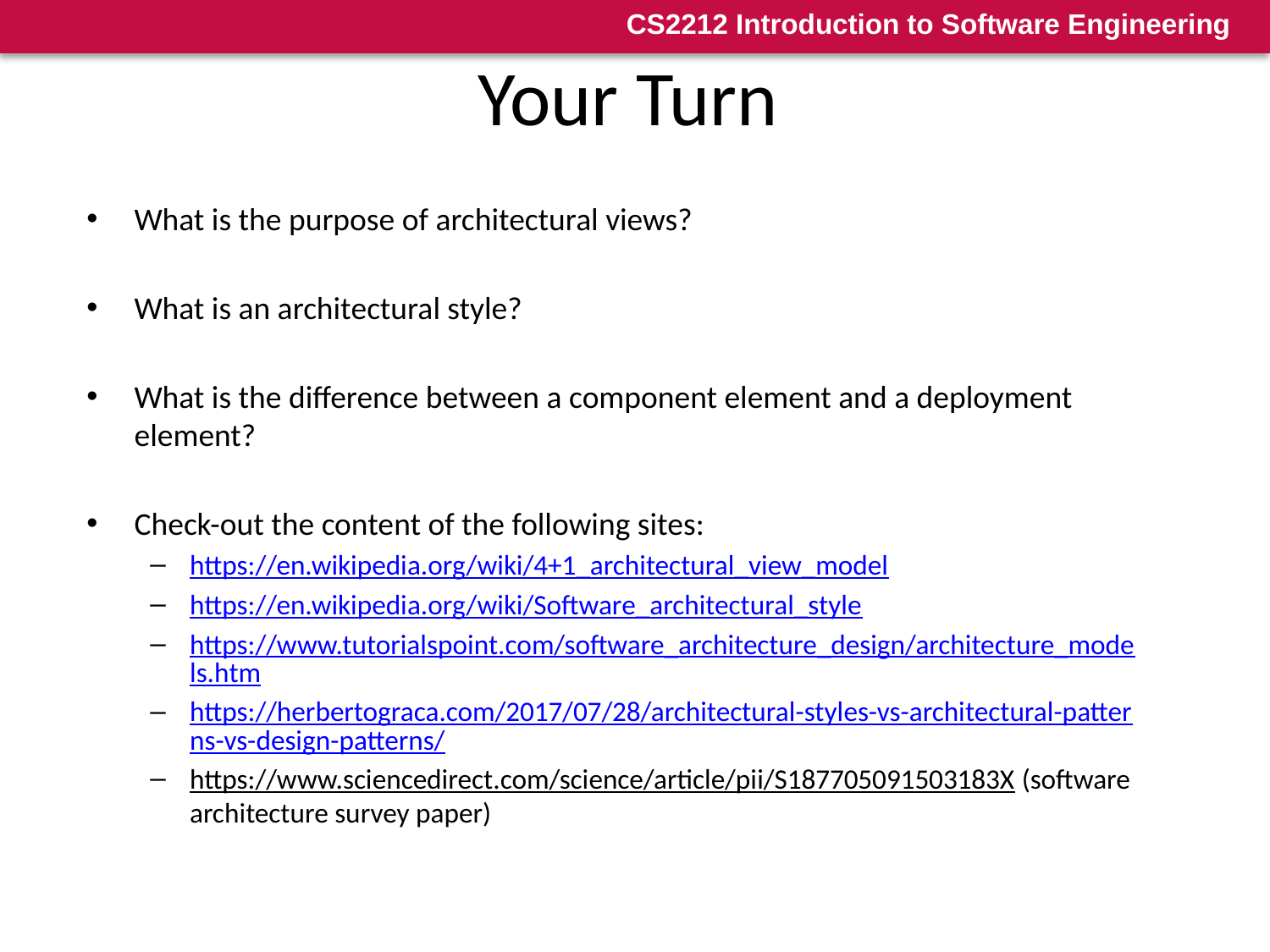

25
# Your Turn

What is the purpose of architectural views?

What is an architectural style?

What is the difference between a component element and a deployment element?

Check-out the content of the following sites:
https://en.wikipedia.org/wiki/4+1_architectural_view_model
https://en.wikipedia.org/wiki/Software_architectural_style
https://www.tutorialspoint.com/software_architecture_design/architecture_models.htm
https://herbertograca.com/2017/07/28/architectural-styles-vs-architectural-patterns-vs-design-patterns/
https://www.sciencedirect.com/science/article/pii/S187705091503183X (software architecture survey paper)